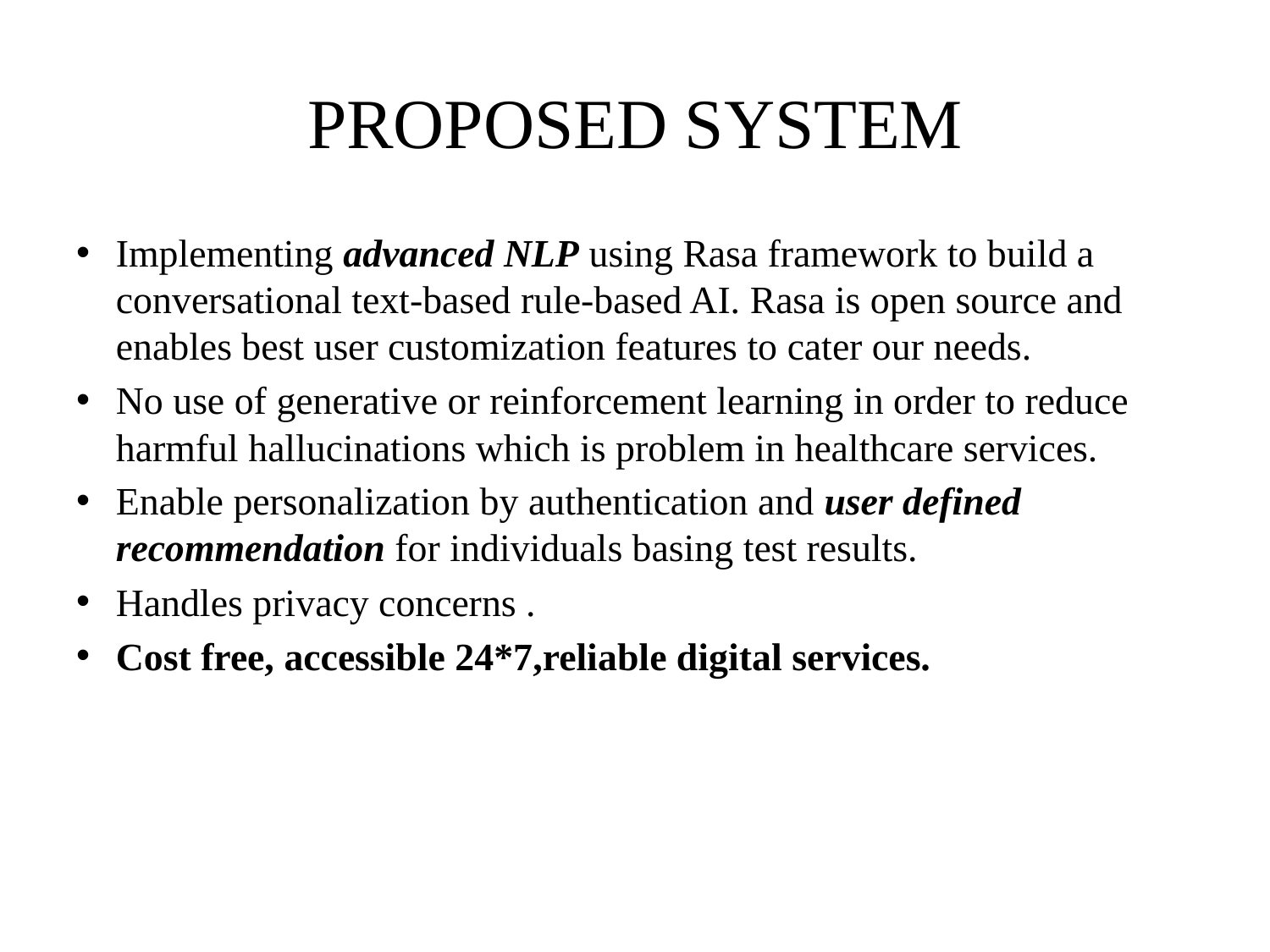

# PROPOSED SYSTEM
Implementing advanced NLP using Rasa framework to build a conversational text-based rule-based AI. Rasa is open source and enables best user customization features to cater our needs.
No use of generative or reinforcement learning in order to reduce harmful hallucinations which is problem in healthcare services.
Enable personalization by authentication and user defined recommendation for individuals basing test results.
Handles privacy concerns .
Cost free, accessible 24*7,reliable digital services.